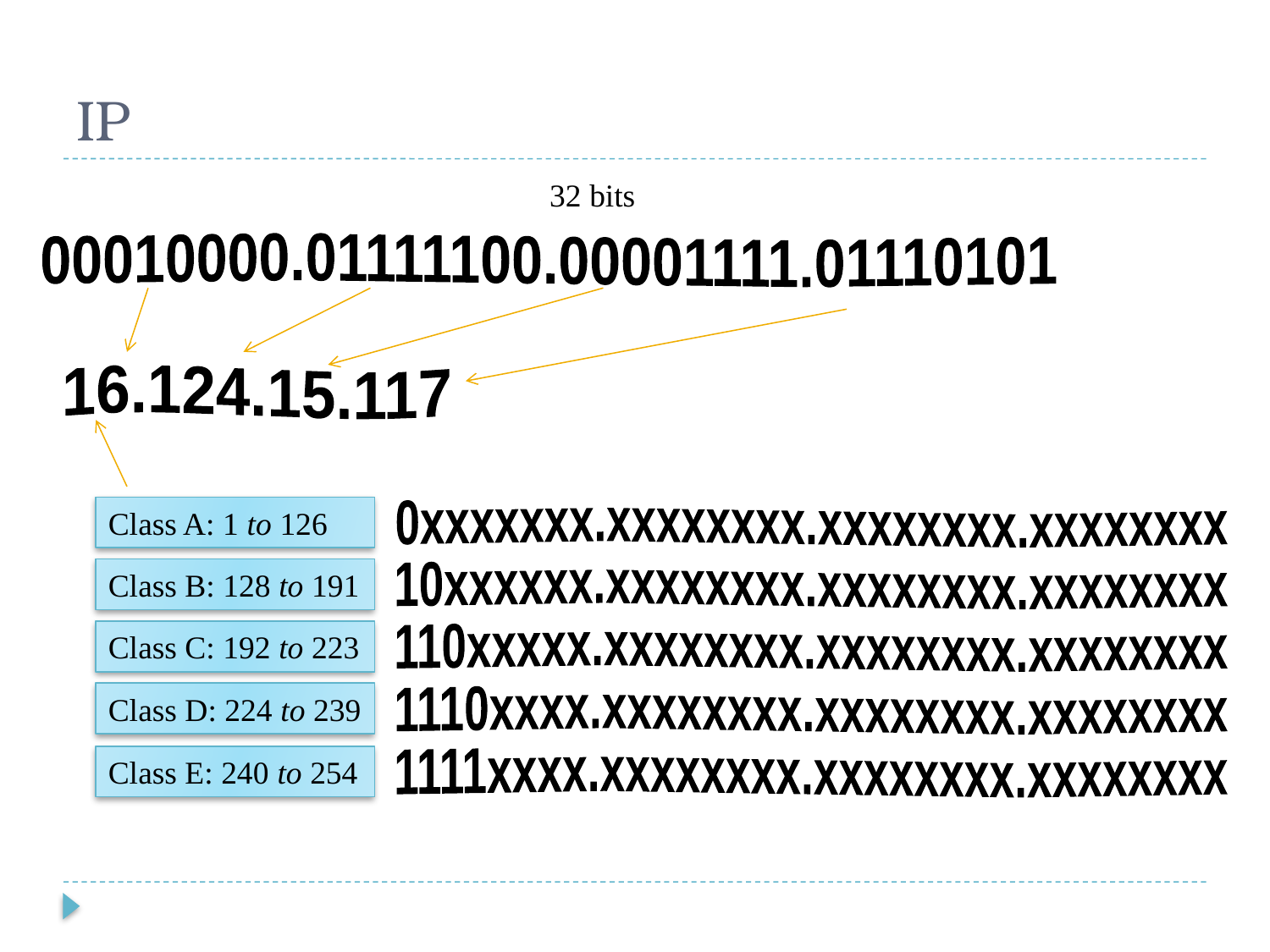

# IP
32 bits
00010000.01111100.00001111.01110101
16.124.15.117
Class A: 1 to 126
0xxxxxxx.xxxxxxxx.xxxxxxxx.xxxxxxxx
10xxxxxx.xxxxxxxx.xxxxxxxx.xxxxxxxx
Class B: 128 to 191
Class C: 192 to 223
110xxxxx.xxxxxxxx.xxxxxxxx.xxxxxxxx
Class D: 224 to 239
1110xxxx.xxxxxxxx.xxxxxxxx.xxxxxxxx
Class E: 240 to 254
1111xxxx.xxxxxxxx.xxxxxxxx.xxxxxxxx